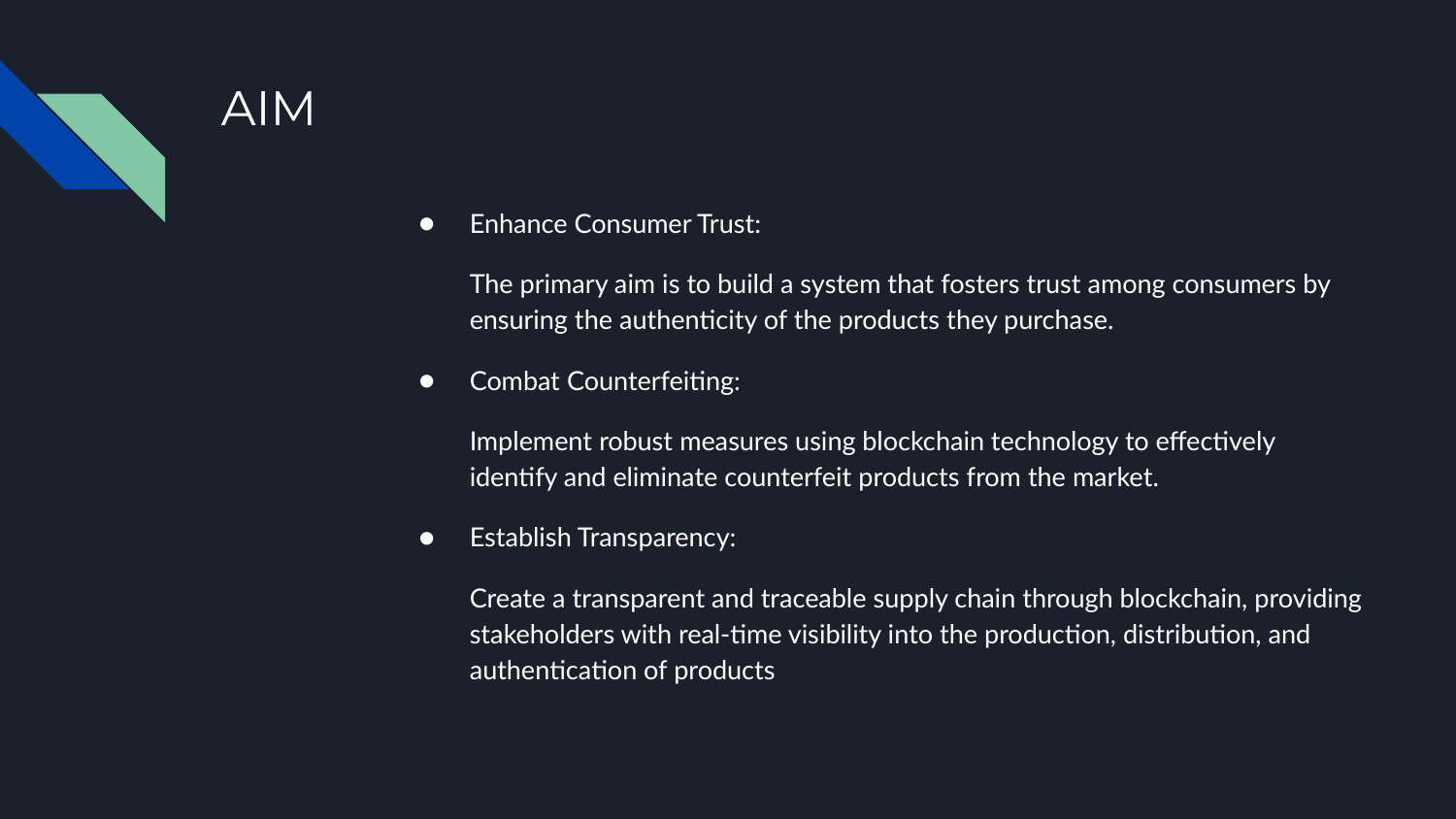

# AIM
Enhance Consumer Trust:
The primary aim is to build a system that fosters trust among consumers by ensuring the authenticity of the products they purchase.
Combat Counterfeiting:
Implement robust measures using blockchain technology to effectively identify and eliminate counterfeit products from the market.
Establish Transparency:
Create a transparent and traceable supply chain through blockchain, providing stakeholders with real-time visibility into the production, distribution, and authentication of products